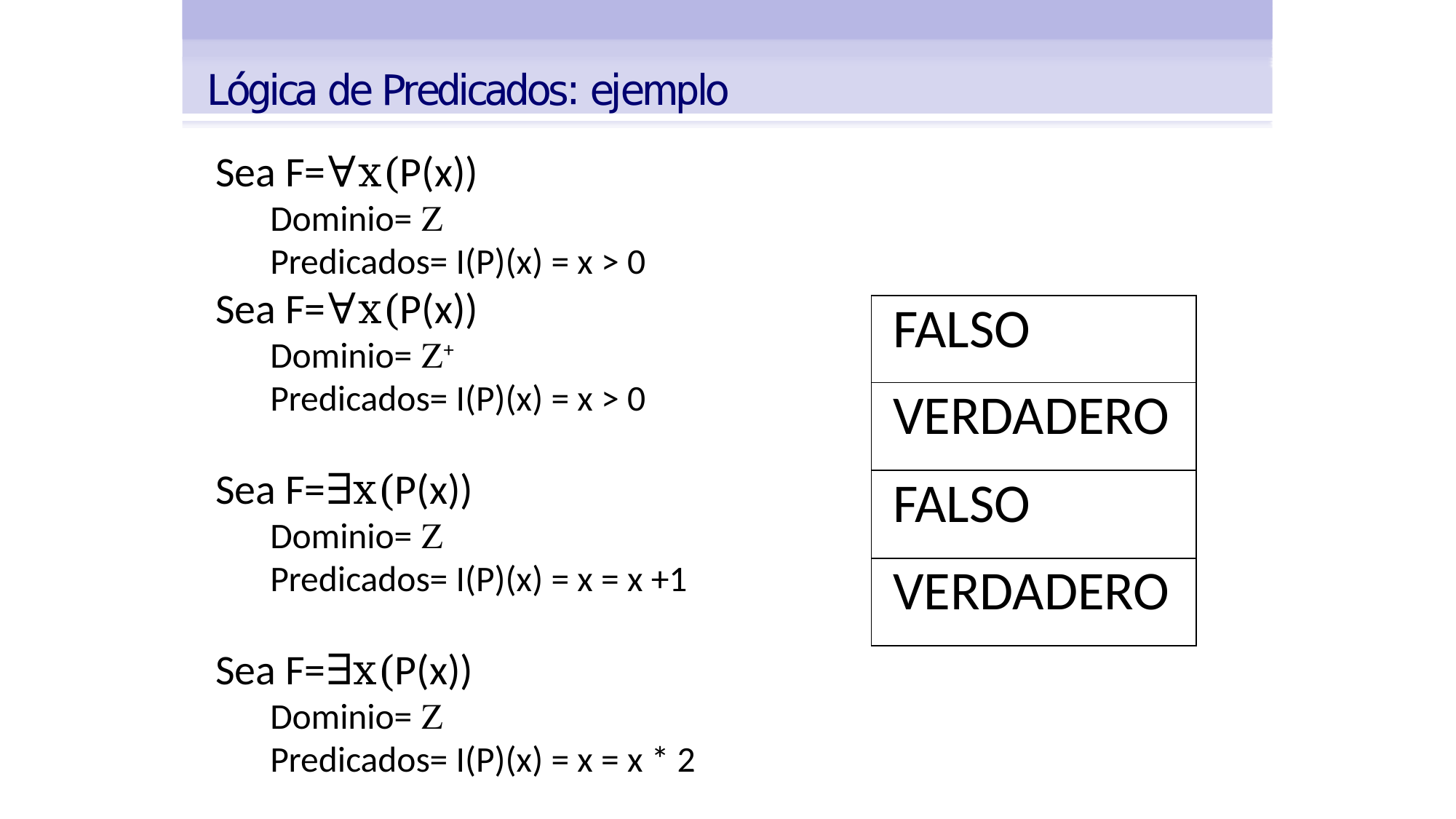

Lógica de Predicados: ejemplo

Sea F=∀x(P(x))
Dominio= Ζ
Predicados= I(P)(x) = x > 0
Sea F=∀x(P(x))
Dominio= Ζ+
Predicados= I(P)(x) = x > 0

Sea F=∃x(P(x))
Dominio= Ζ
Predicados= I(P)(x) = x = x +1

Sea F=∃x(P(x))
Dominio= Ζ
Predicados= I(P)(x) = x = x * 2
| FALSO |
| --- |
| VERDADERO |
| FALSO |
| VERDADERO |